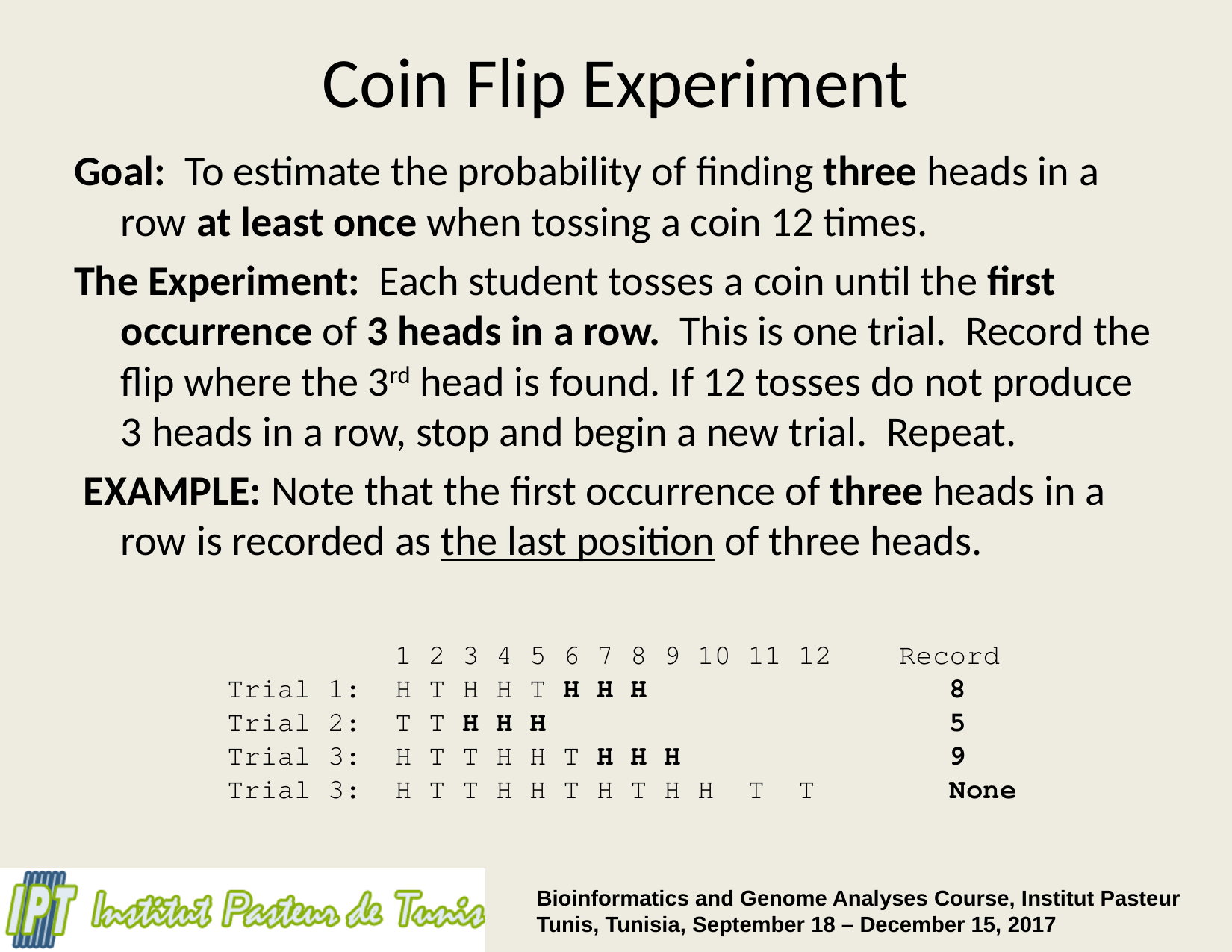

# Coin Flip Experiment
Goal:  To estimate the probability of finding three heads in a row at least once when tossing a coin 12 times.
The Experiment:  Each student tosses a coin until the first occurrence of 3 heads in a row.  This is one trial.  Record the flip where the 3rd head is found. If 12 tosses do not produce 3 heads in a row, stop and begin a new trial.  Repeat.
 EXAMPLE: Note that the first occurrence of three heads in a row is recorded as the last position of three heads.

          1 2 3 4 5 6 7 8 9 10 11 12    Record
Trial 1:  H T H H T H H H                  8
Trial 2:  T T H H H                        5
Trial 3:  H T T H H T H H H                9
Trial 3:  H T T H H T H T H H  T  T        None